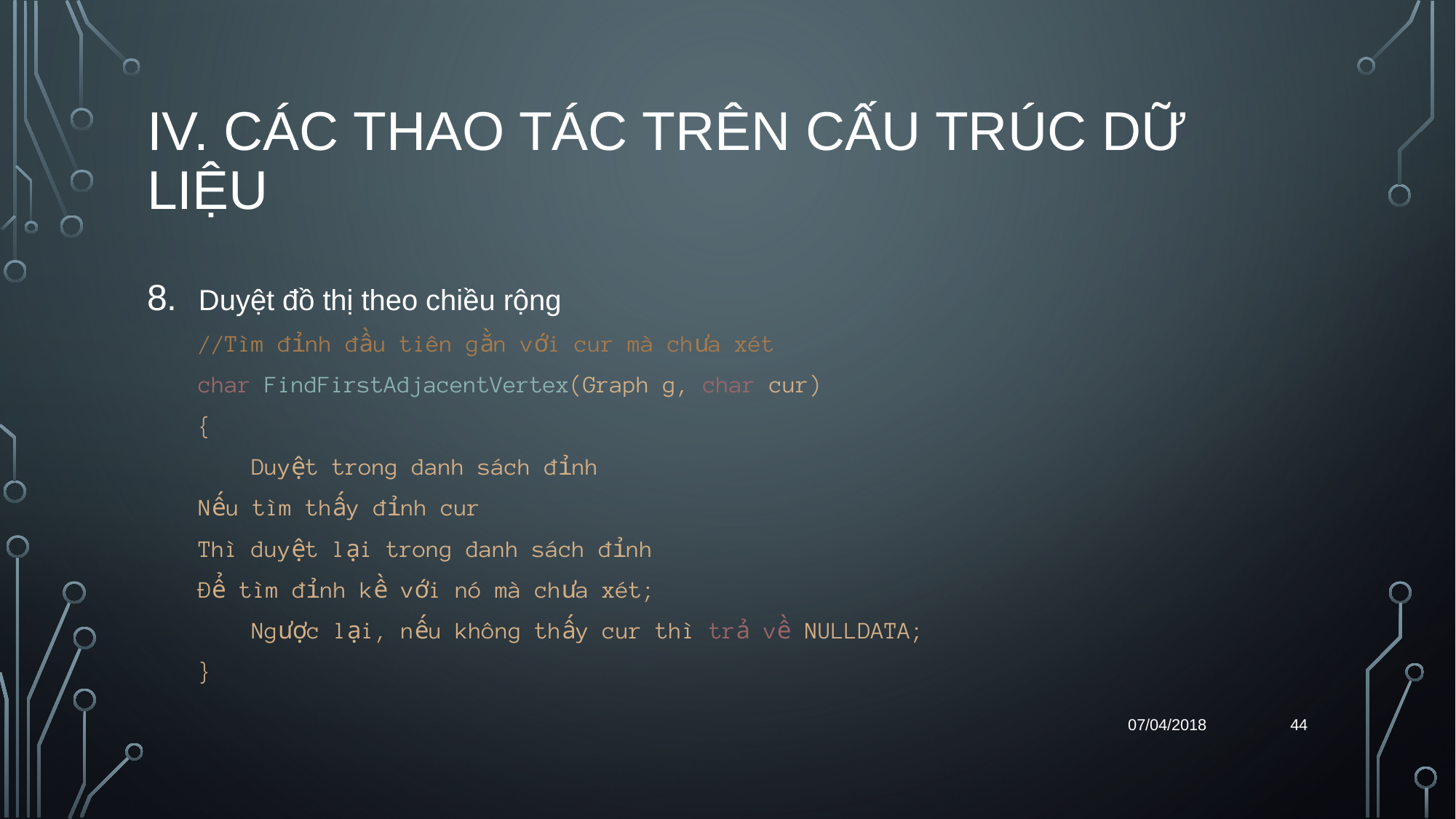

# iv. Các thao tác trên cấu trúc dữ liệu
Duyệt đồ thị theo chiều rộng
//Tìm đỉnh đầu tiên gằn với cur mà chưa xét
char FindFirstAdjacentVertex(Graph g, char cur)
{
    Duyệt trong danh sách đỉnh
		Nếu tìm thấy đỉnh cur
			Thì duyệt lại trong danh sách đỉnh
				Để tìm đỉnh kề với nó mà chưa xét;
    Ngược lại, nếu không thấy cur thì trả về NULLDATA;
}
44
07/04/2018